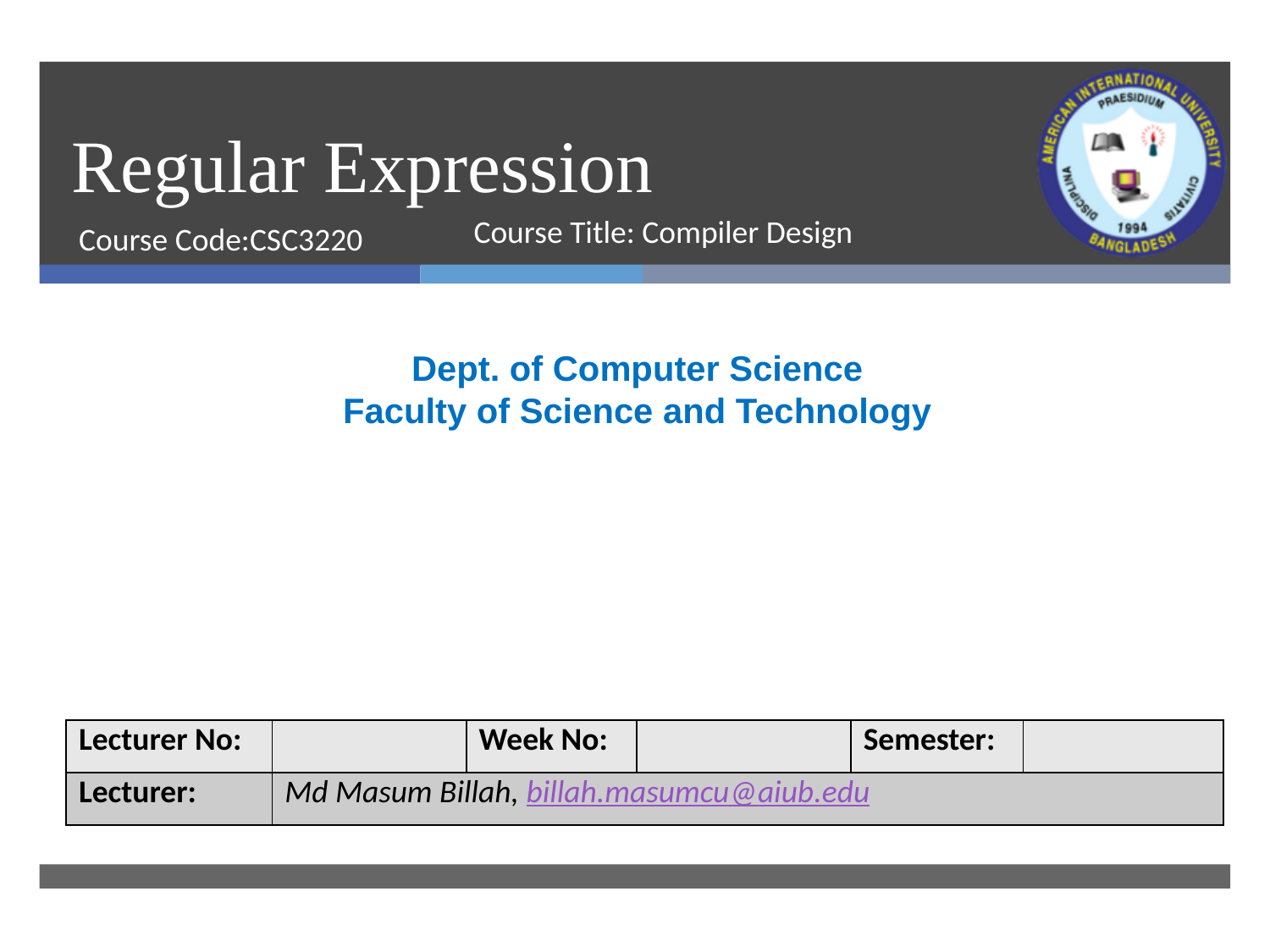

# Regular Expression
Course Code:CSC3220
Course Title: Compiler Design
Dept. of Computer Science
Faculty of Science and Technology
| Lecturer No: |  | Week No: |  | Semester: |  |
| --- | --- | --- | --- | --- | --- |
| Lecturer: | Md Masum Billah, billah.masumcu@aiub.edu |  |  |  |  |